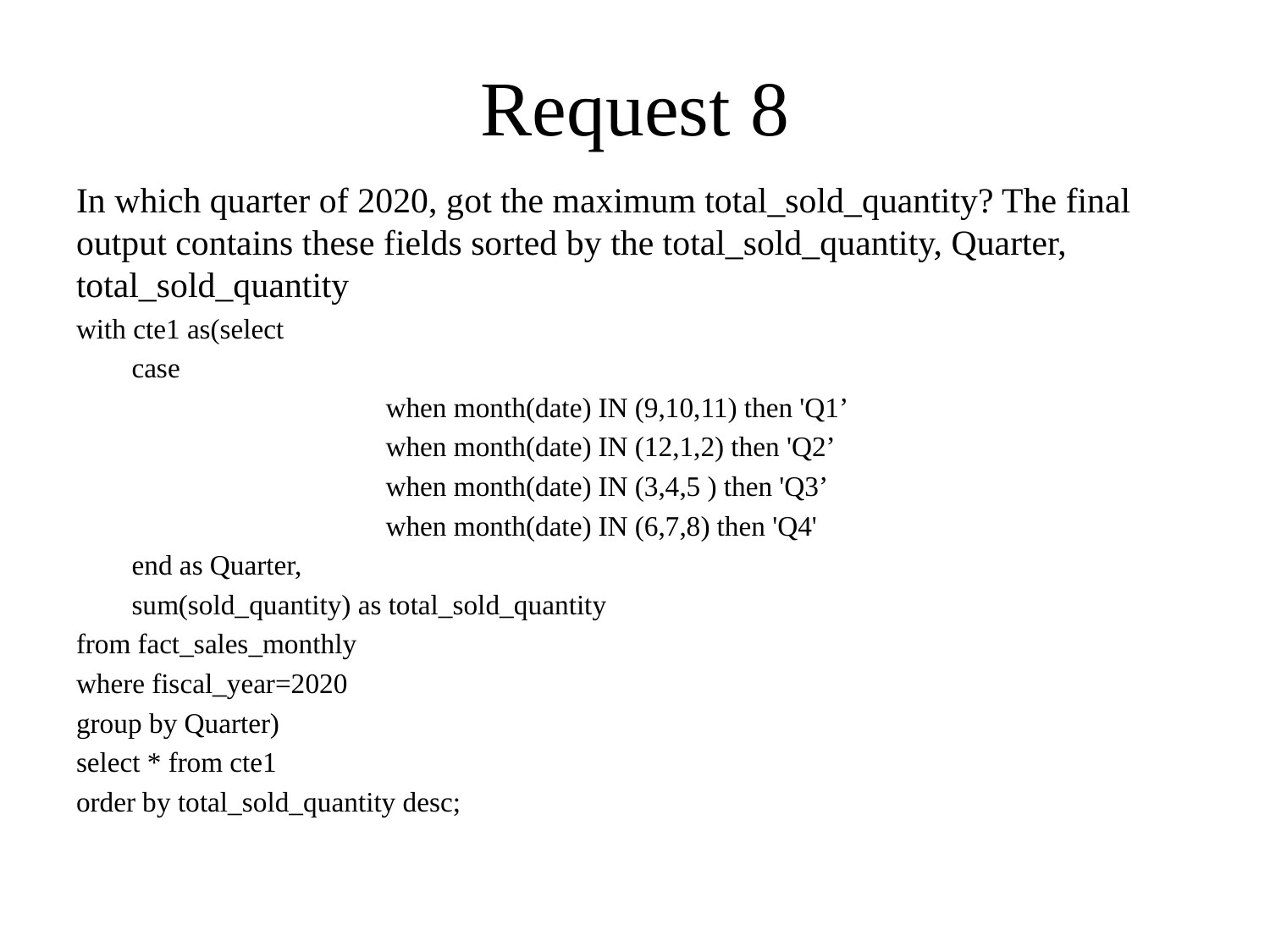

# Request 8
In which quarter of 2020, got the maximum total_sold_quantity? The final output contains these fields sorted by the total_sold_quantity, Quarter, total_sold_quantity
with cte1 as(select
case
		when month(date) IN (9,10,11) then 'Q1’
		when month(date) IN (12,1,2) then 'Q2’
		when month(date) IN (3,4,5 ) then 'Q3’
		when month(date) IN (6,7,8) then 'Q4'
end as Quarter,
sum(sold_quantity) as total_sold_quantity
from fact_sales_monthly
where fiscal_year=2020
group by Quarter)
select * from cte1
order by total_sold_quantity desc;